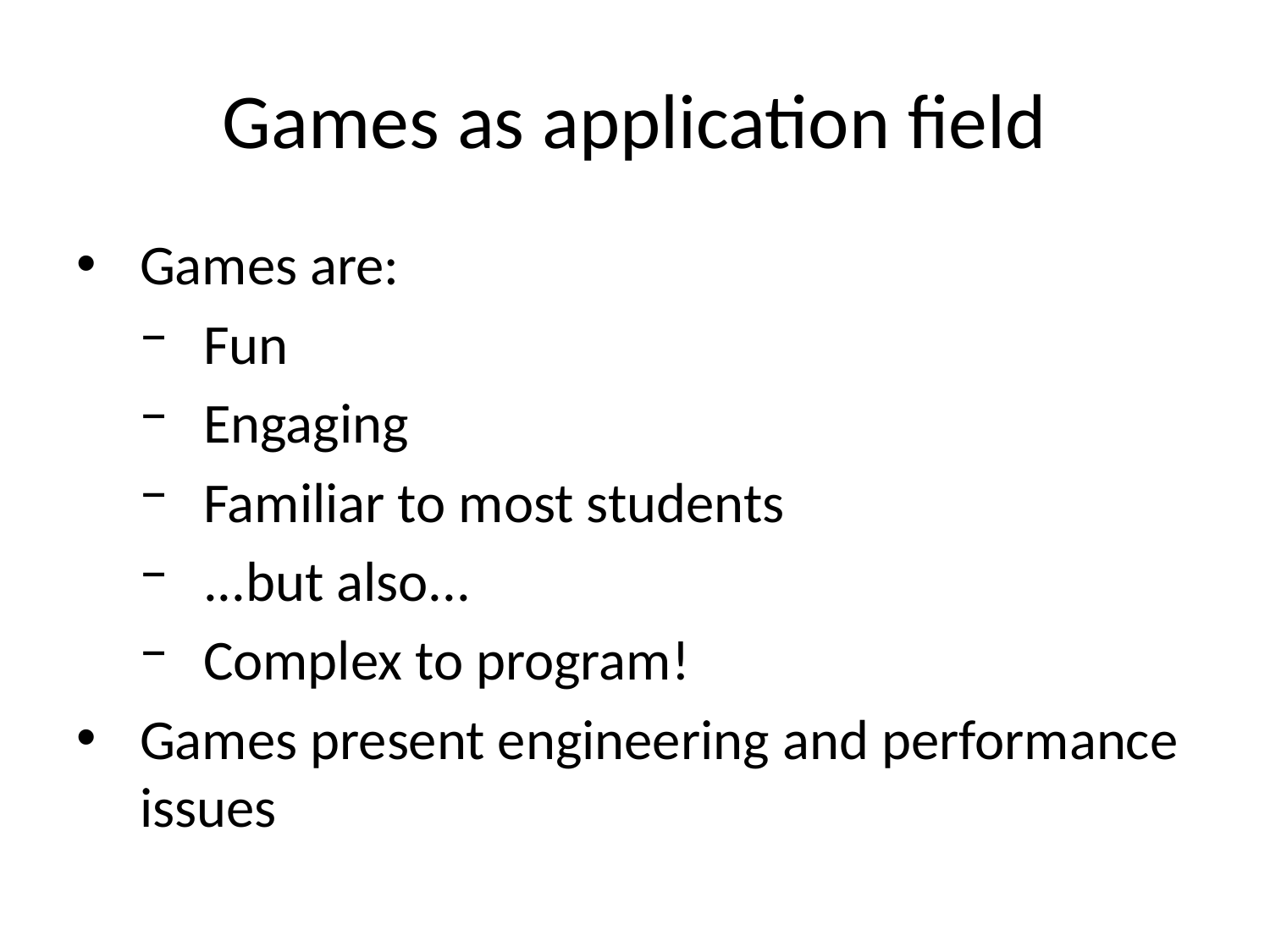

# Games as application field
Games are:
Fun
Engaging
Familiar to most students
...but also...
Complex to program!
Games present engineering and performance issues